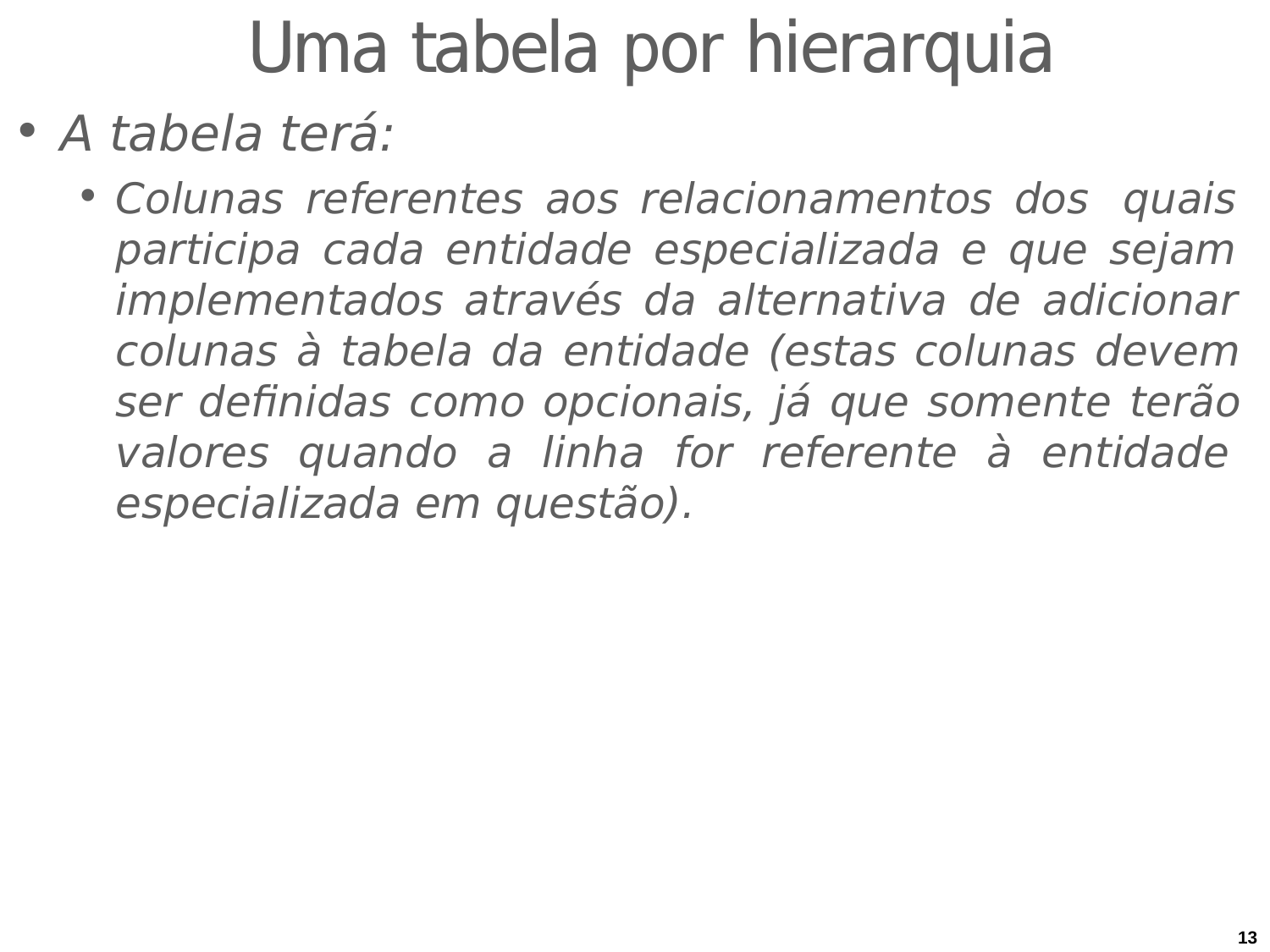

# Uma tabela por hierarquia
A tabela terá:
Colunas referentes aos relacionamentos dos quais  participa cada entidade especializada e que sejam  implementados através da alternativa de adicionar  colunas à tabela da entidade (estas colunas devem  ser definidas como opcionais, já que somente terão  valores quando a linha for referente à entidade  especializada em questão).
13